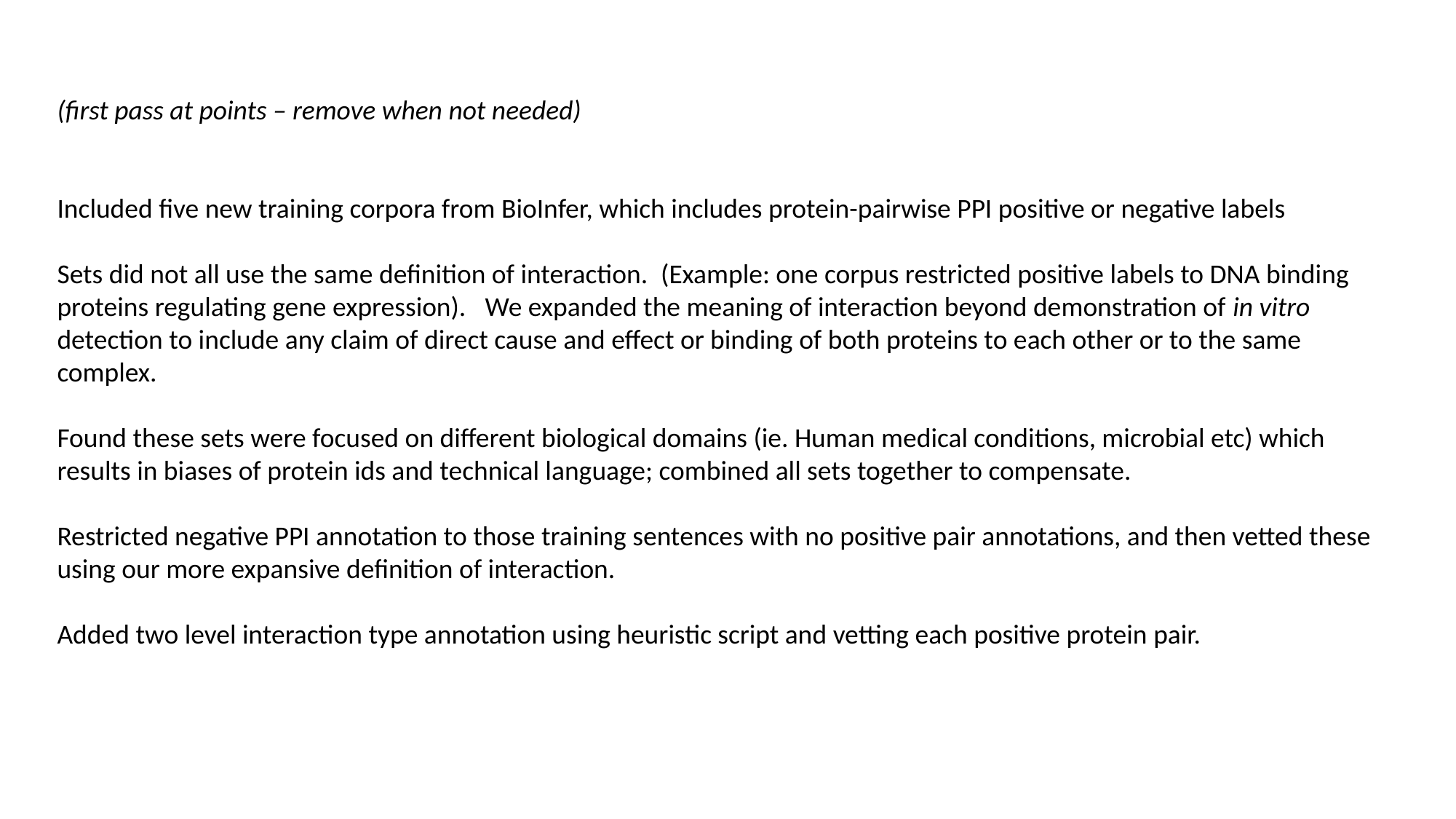

(first pass at points – remove when not needed)

Included five new training corpora from BioInfer, which includes protein-pairwise PPI positive or negative labels

Sets did not all use the same definition of interaction.  (Example: one corpus restricted positive labels to DNA binding proteins regulating gene expression).   We expanded the meaning of interaction beyond demonstration of in vitro detection to include any claim of direct cause and effect or binding of both proteins to each other or to the same complex.

Found these sets were focused on different biological domains (ie. Human medical conditions, microbial etc) which results in biases of protein ids and technical language; combined all sets together to compensate.

Restricted negative PPI annotation to those training sentences with no positive pair annotations, and then vetted these using our more expansive definition of interaction.

Added two level interaction type annotation using heuristic script and vetting each positive protein pair.